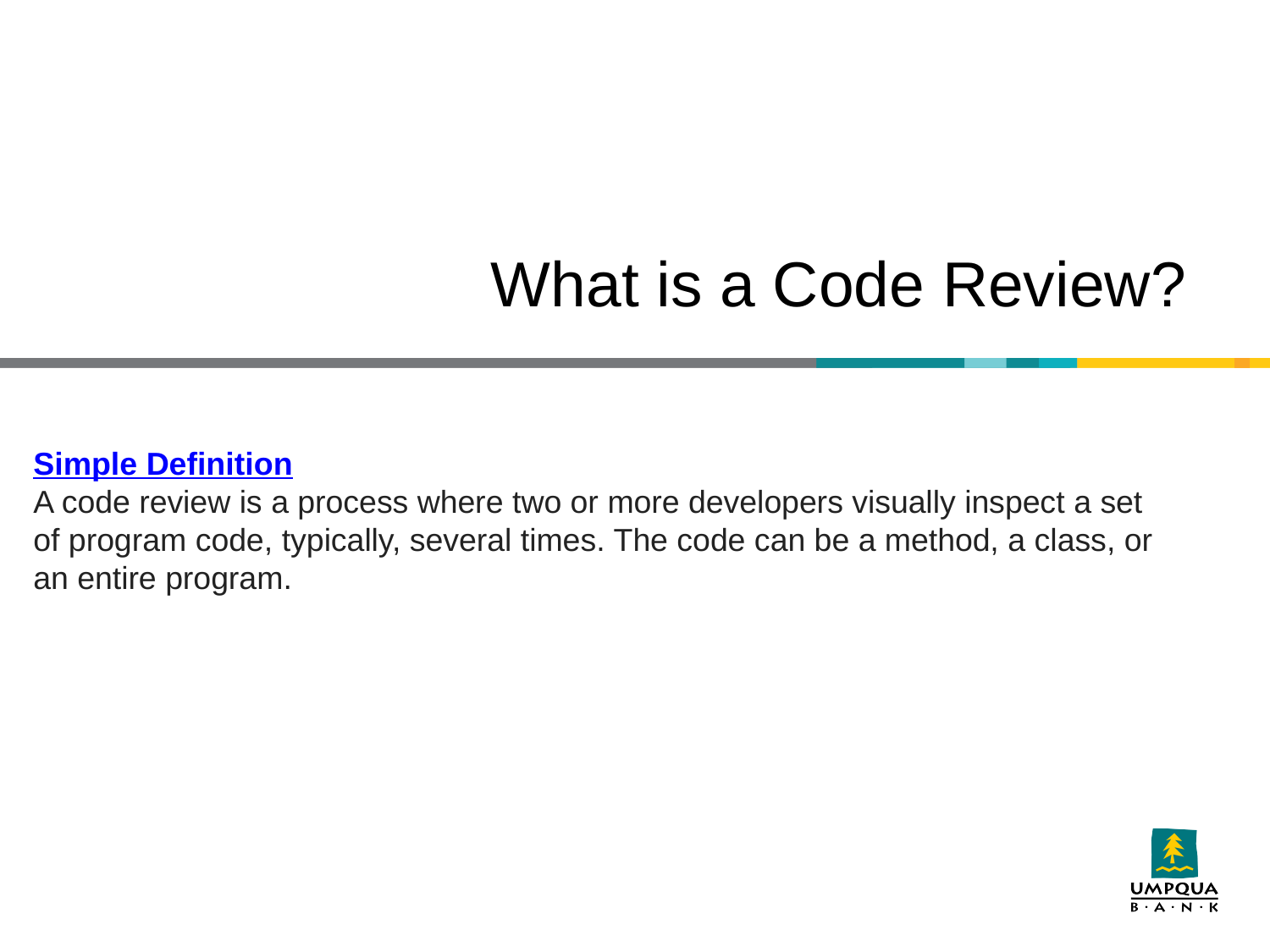

# What is a Code Review?
Simple Definition
A code review is a process where two or more developers visually inspect a set of program code, typically, several times. The code can be a method, a class, or an entire program.